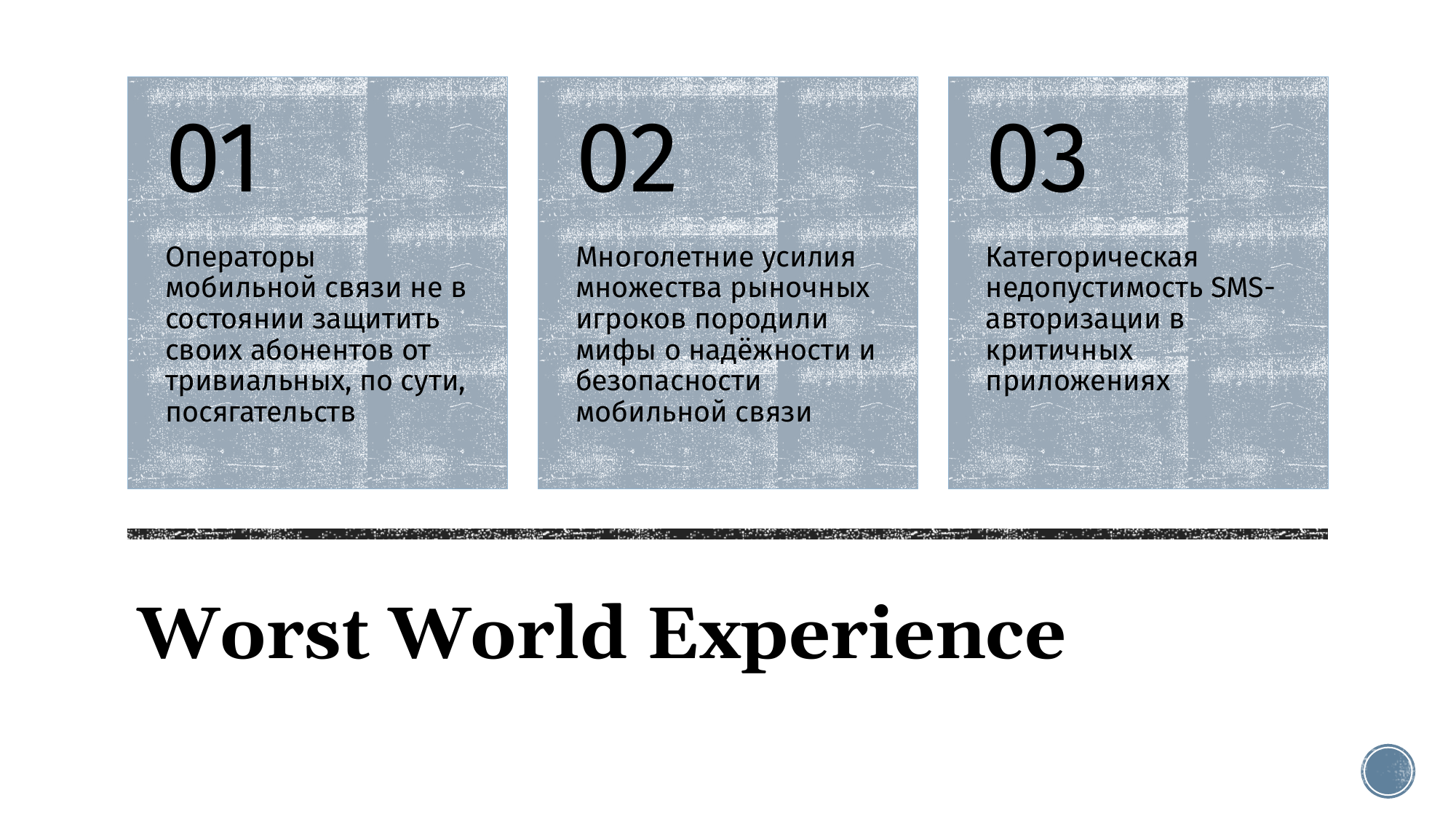

Операторы мобильной связи не в состоянии защитить своих абонентов от тривиальных, по сути, посягательств
01
Многолетние усилия множества рыночных игроков породили  мифы о надёжности и безопасности мобильной связи
02
Категорическая недопустимость SMS-авторизации в критичных приложениях
03

# Worst World Experience